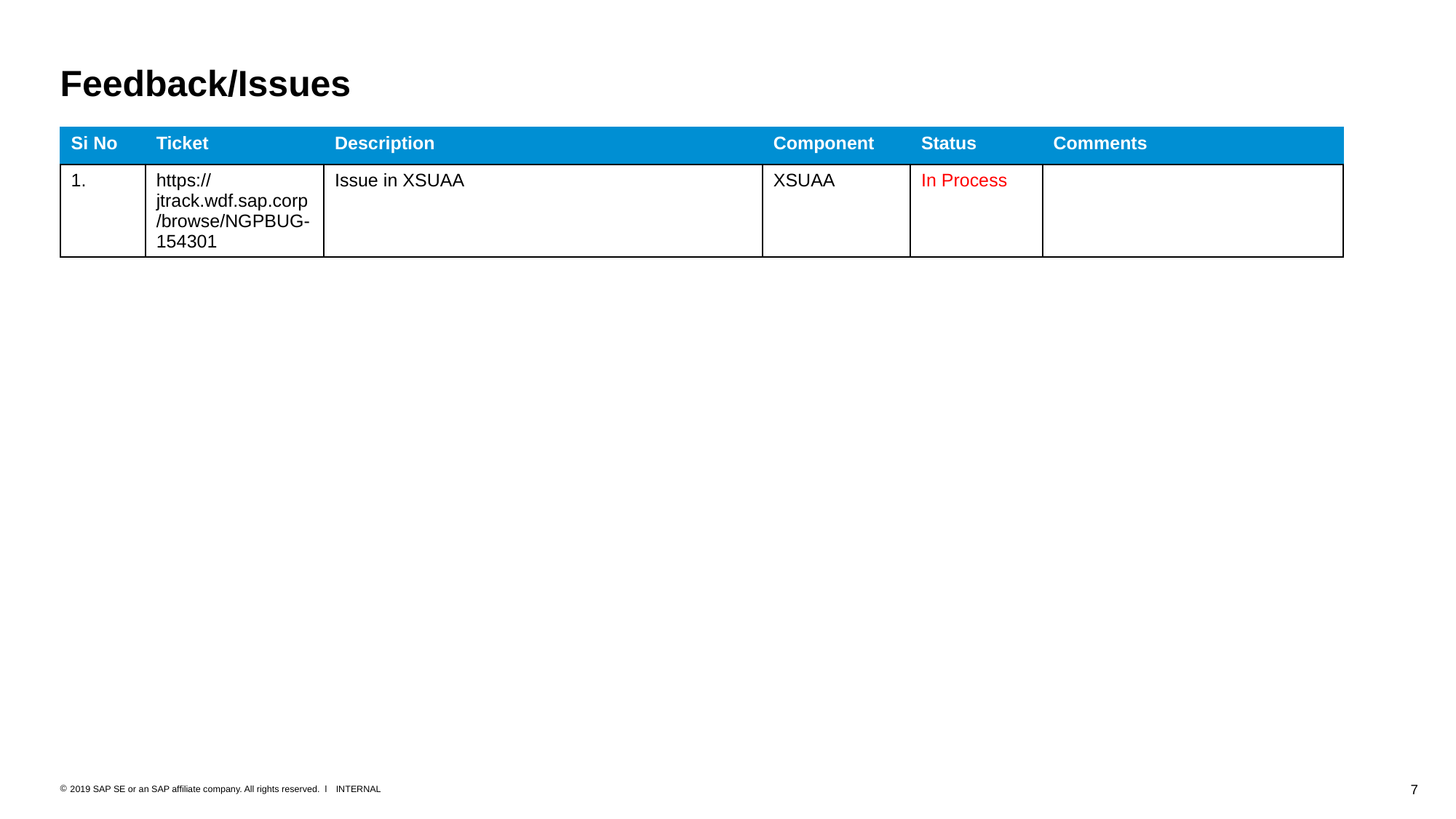

# Feedback/Issues
| Si No | Ticket | Description | Component | Status | Comments |
| --- | --- | --- | --- | --- | --- |
| 1. | https://jtrack.wdf.sap.corp/browse/NGPBUG-154301 | Issue in XSUAA | XSUAA | In Process |  |